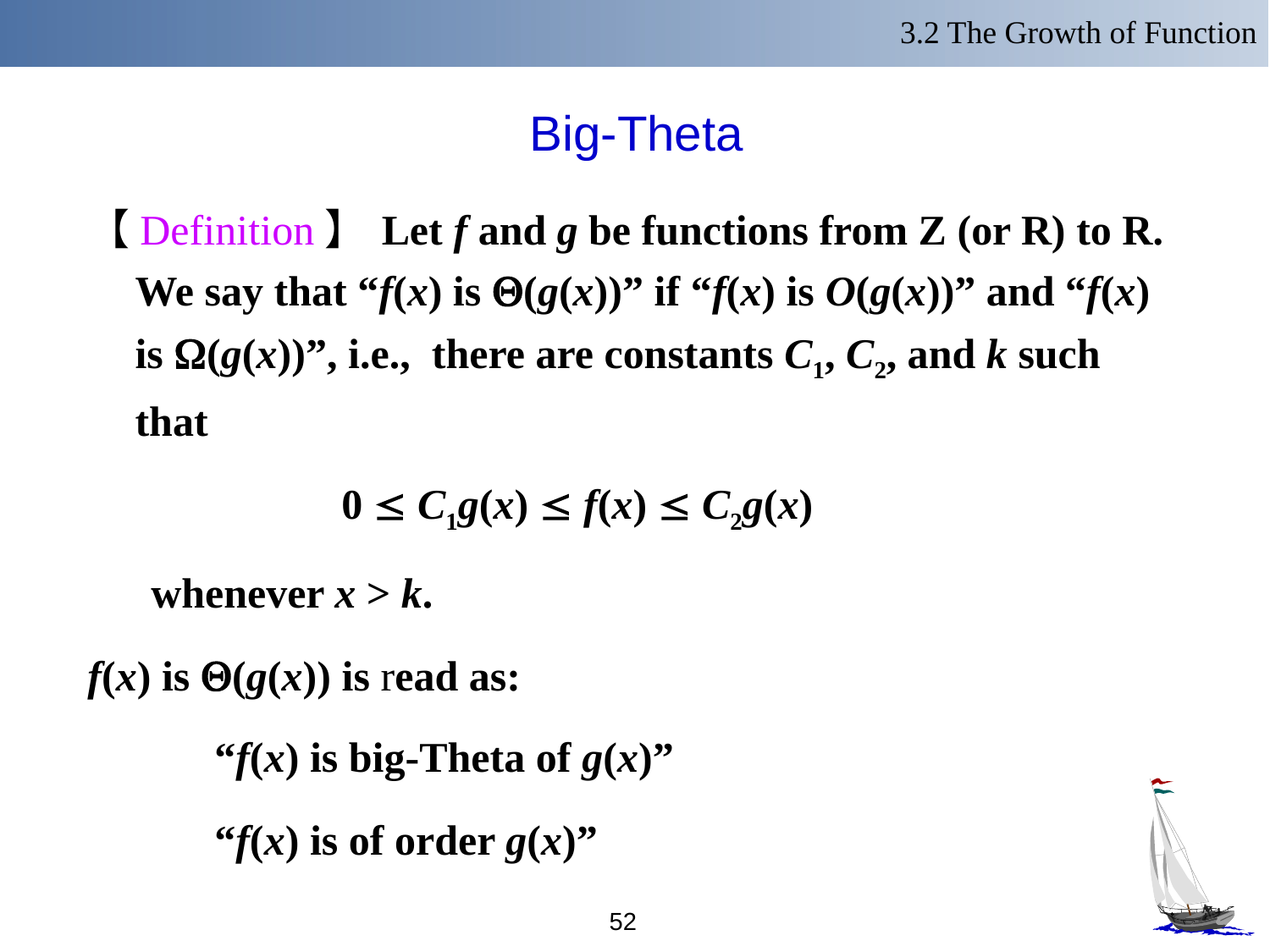

3.2 The Growth of Function
# Big-Theta
【Definition】 Let f and g be functions from Z (or R) to R. We say that “f(x) is Θ(g(x))” if “f(x) is O(g(x))” and “f(x) is Ω(g(x))”, i.e.,  there are constants C1, C2, and k such that
                  0 ≤ C1g(x) ≤ f(x) ≤ C2g(x)
whenever x > k.
f(x) is Θ(g(x)) is read as:
      “f(x) is big-Theta of g(x)”
      “f(x) is of order g(x)”
52